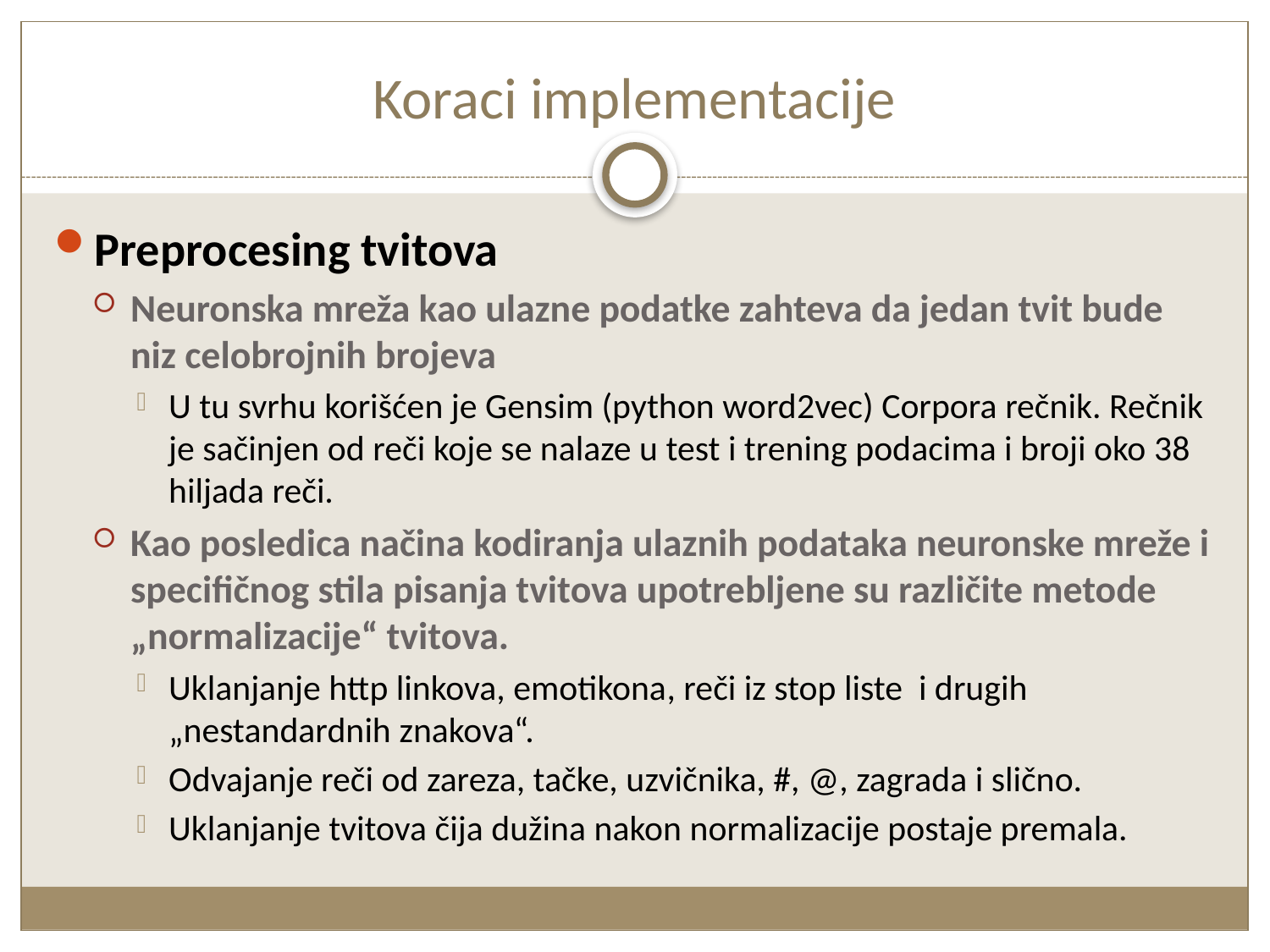

# Koraci implementacije
Preprocesing tvitova
Neuronska mreža kao ulazne podatke zahteva da jedan tvit bude niz celobrojnih brojeva
U tu svrhu korišćen je Gensim (python word2vec) Corpora rečnik. Rečnik je sačinjen od reči koje se nalaze u test i trening podacima i broji oko 38 hiljada reči.
Kao posledica načina kodiranja ulaznih podataka neuronske mreže i specifičnog stila pisanja tvitova upotrebljene su različite metode „normalizacije“ tvitova.
Uklanjanje http linkova, emotikona, reči iz stop liste  i drugih „nestandardnih znakova“.
Odvajanje reči od zareza, tačke, uzvičnika, #, @, zagrada i slično.
Uklanjanje tvitova čija dužina nakon normalizacije postaje premala.